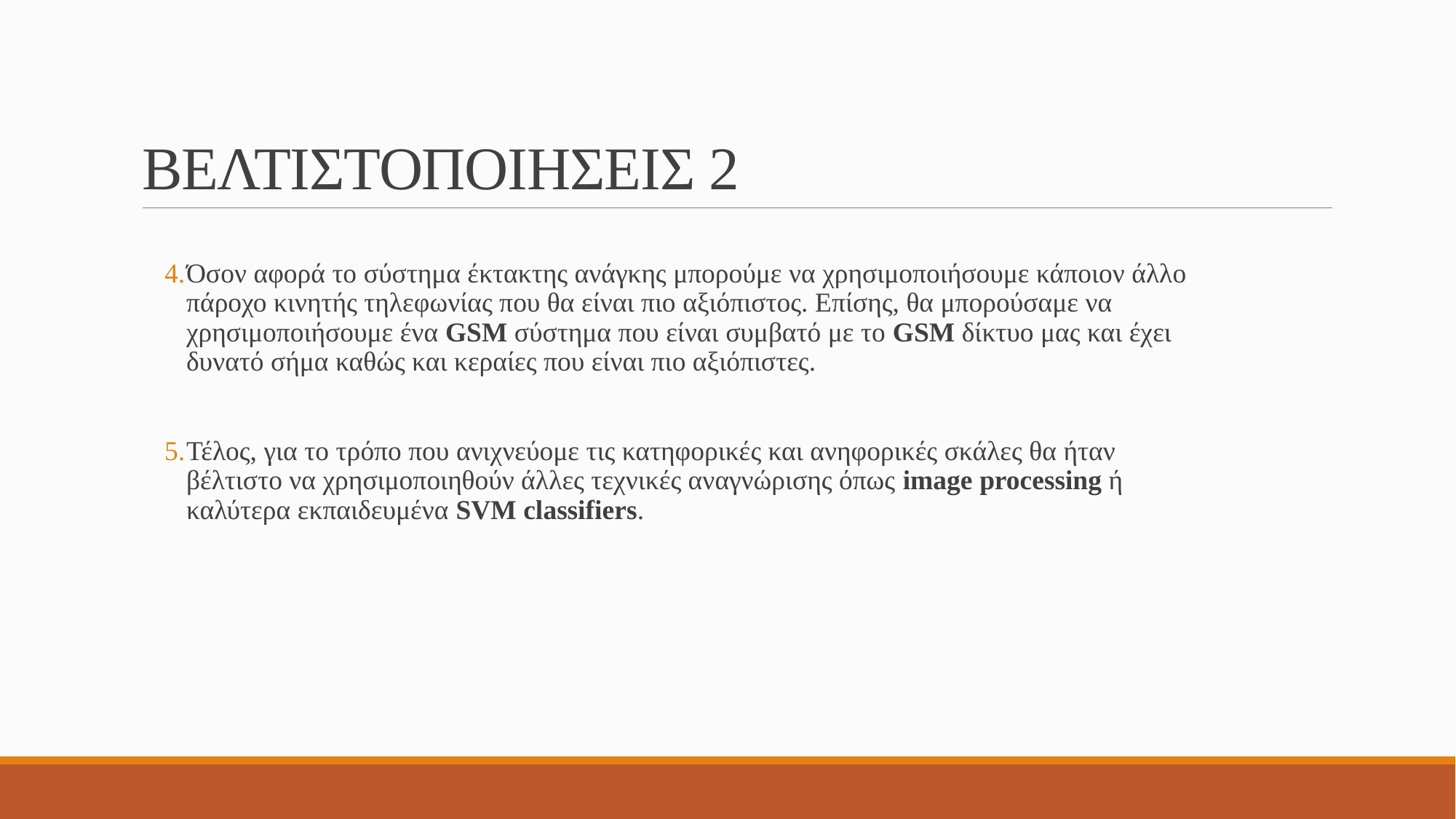

# ΒΕΛΤΙΣΤΟΠΟΙΗΣΕΙΣ 2
Όσον αφορά το σύστημα έκτακτης ανάγκης μπορούμε να χρησιμοποιήσουμε κάποιον άλλο πάροχο κινητής τηλεφωνίας που θα είναι πιο αξιόπιστος. Επίσης, θα μπορούσαμε να χρησιμοποιήσουμε ένα GSM σύστημα που είναι συμβατό με το GSM δίκτυο μας και έχει δυνατό σήμα καθώς και κεραίες που είναι πιο αξιόπιστες.

Τέλος, για το τρόπο που ανιχνεύομε τις κατηφορικές και ανηφορικές σκάλες θα ήταν βέλτιστο να χρησιμοποιηθούν άλλες τεχνικές αναγνώρισης όπως image processing ή καλύτερα εκπαιδευμένα SVM classifiers.